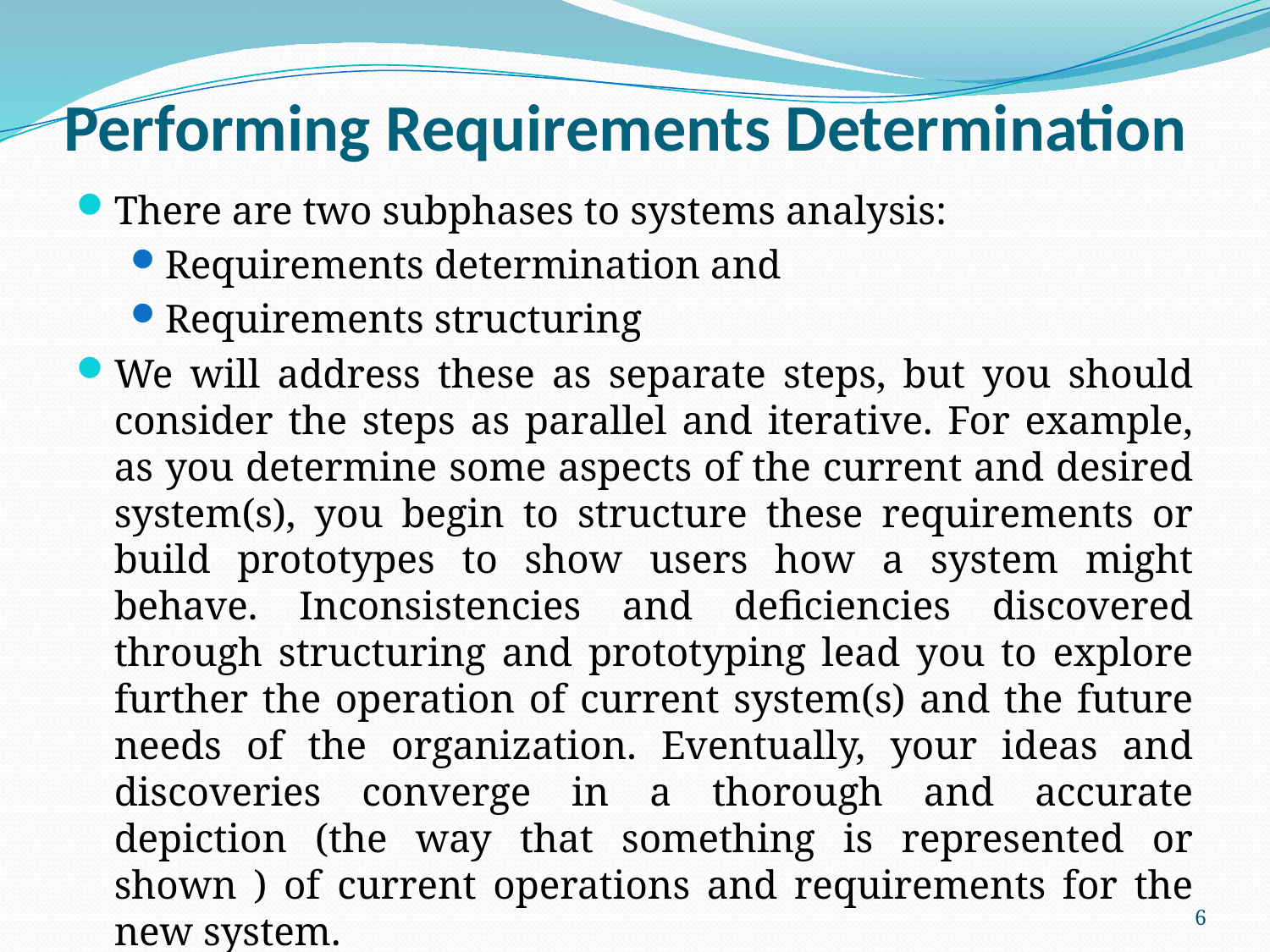

# Performing Requirements Determination
There are two subphases to systems analysis:
Requirements determination and
Requirements structuring
We will address these as separate steps, but you should consider the steps as parallel and iterative. For example, as you determine some aspects of the current and desired system(s), you begin to structure these requirements or build prototypes to show users how a system might behave. Inconsistencies and deficiencies discovered through structuring and prototyping lead you to explore further the operation of current system(s) and the future needs of the organization. Eventually, your ideas and discoveries converge in a thorough and accurate depiction (the way that something is represented or shown ) of current operations and requirements for the new system.
6